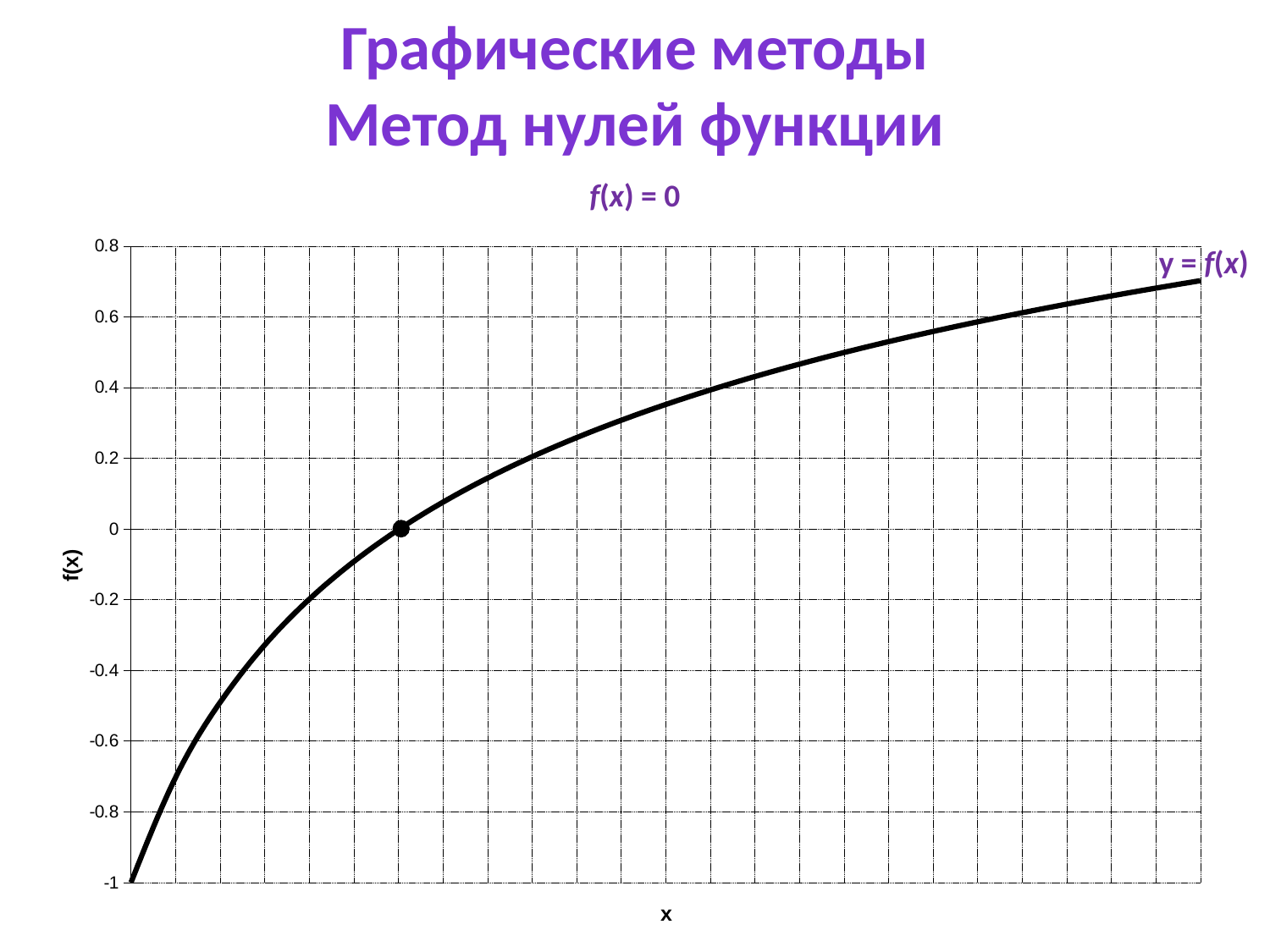

Графические методы
Метод нулей функции
f(x) = 0

### Chart

| Category |  |
|---|---|
| 1 | -1.0 |
| 1.25 | -0.7030899869919436 |
| 1.5 | -0.4905754076109854 |
| 1.75 | -0.328390522742277 |
| 2 | -0.1989700043360188 |
| 2.25 | -0.09226192633308195 |
| 2.5 | -0.0020599913279624182 |
| 2.75 | 0.07569633019389899 |
| 3 | 0.14378792138632912 |
| 3.25 | 0.20419105328656662 |
| 3.5 | 0.25835375863598997 |
| 3.75 | 0.3073646010610522 |
| 4 | 0.3520599913279624 |
| 4.25 | 0.39309481240325267 |
| 4.5 | 0.4309902915531215 |
| 4.75 | 0.4661672938353929 |
| 5 | 0.49897000433601885 |
| 5.25 | 0.5296831129297664 |
| 5.5 | 0.558544507676062 |
| 5.75 | 0.5857548012113696 |
| 6 | 0.611484583716977 |
| 6.25 | 0.6358800173440752 |
| 6.5 | 0.6590672027967017 |
| 6.75 | 0.6811556246828768 |
| 7 | 0.7022408971571139 |
y = f(x)